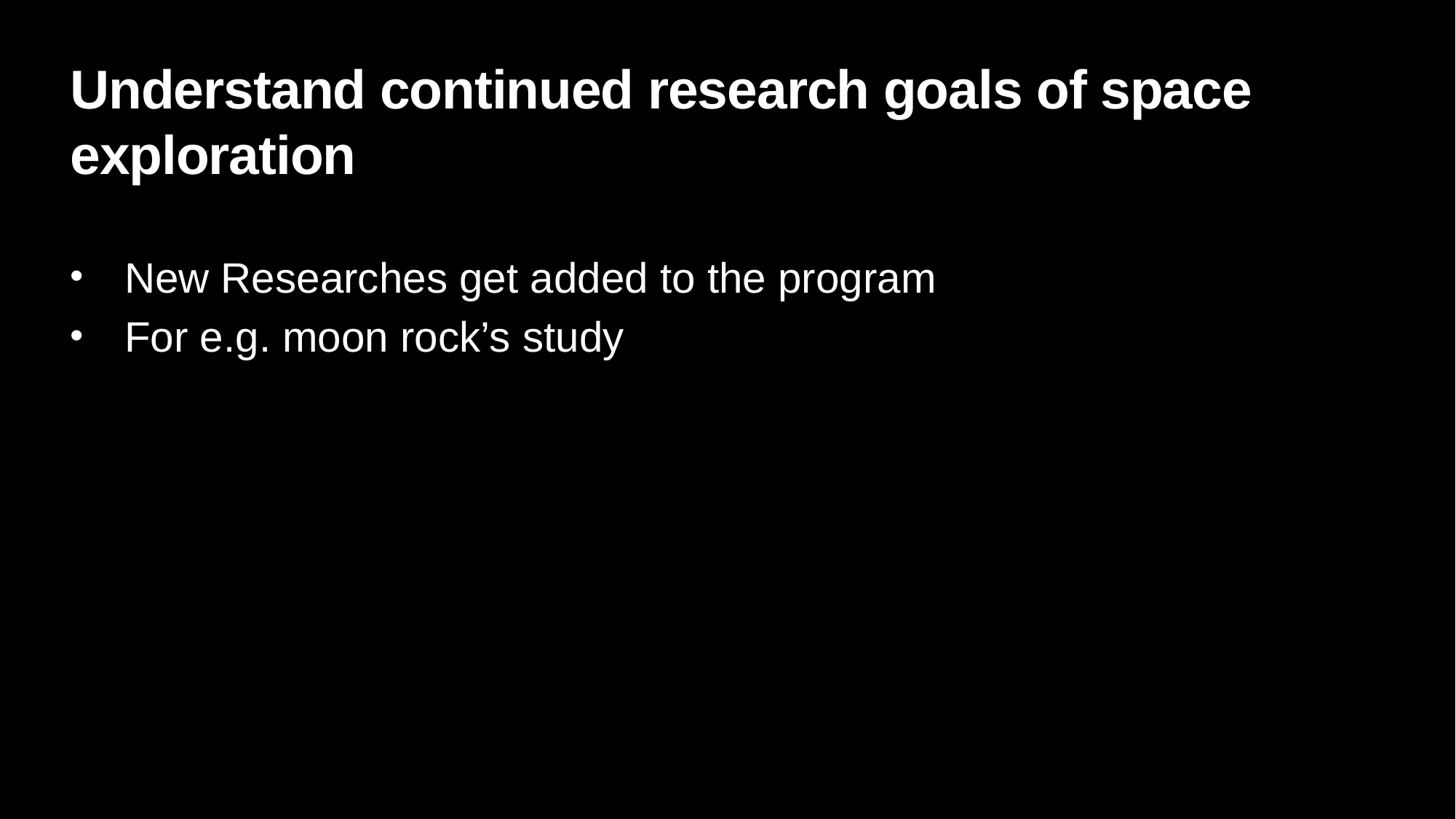

# Understand continued research goals of space exploration
New Researches get added to the program
For e.g. moon rock’s study